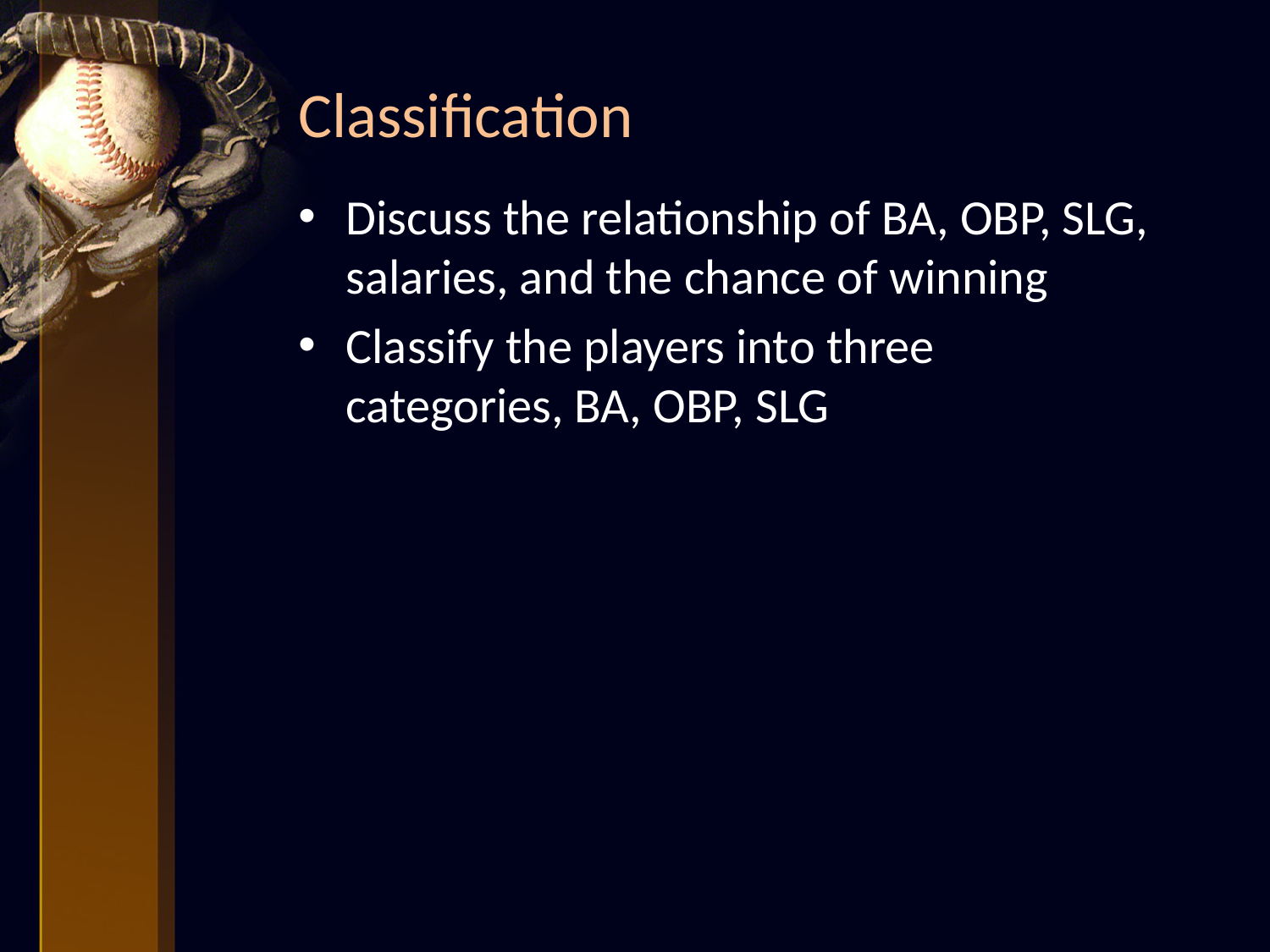

# Classification
Discuss the relationship of BA, OBP, SLG, salaries, and the chance of winning
Classify the players into three categories, BA, OBP, SLG